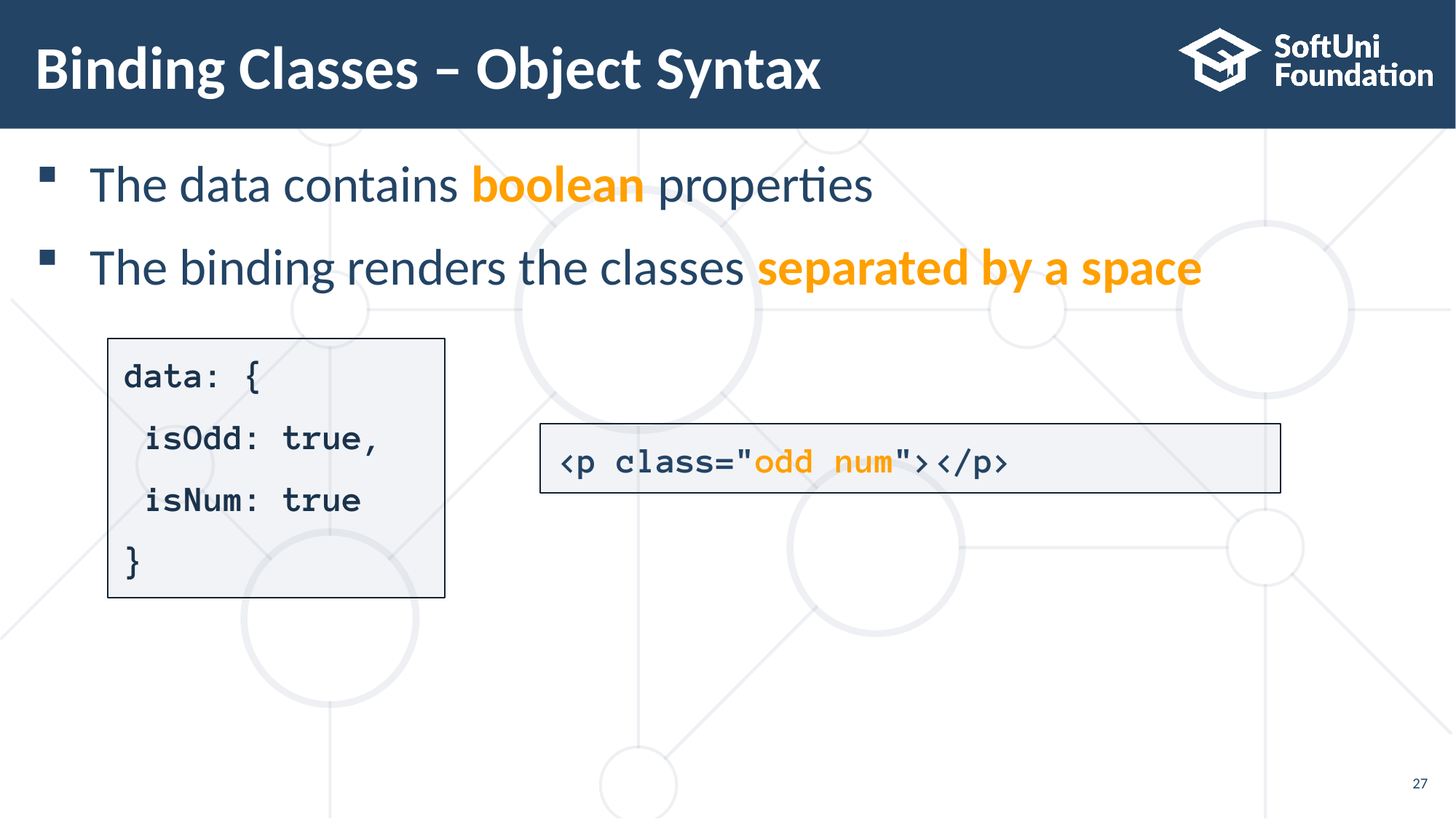

# Binding Classes – Object Syntax
The data contains boolean properties
The binding renders the classes separated by a space
data: {
 isOdd: true,
 isNum: true
}
<p class="odd num"></p>
27